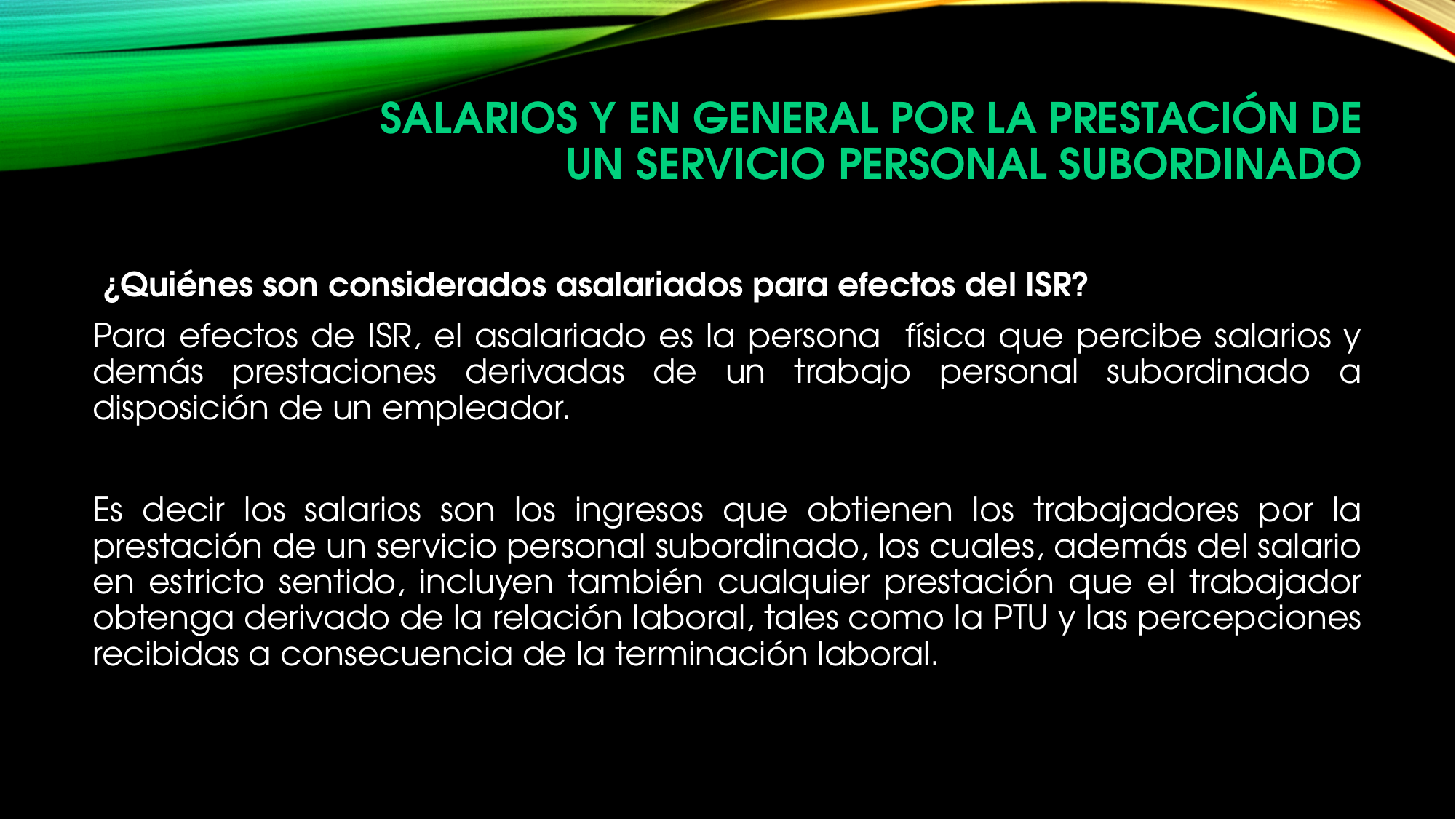

# Salarios y en general por la prestación de un servicio personal subordinado
 ¿Quiénes son considerados asalariados para efectos del ISR?
Para efectos de ISR, el asalariado es la persona  física que percibe salarios y demás prestaciones derivadas de un trabajo personal subordinado a disposición de un empleador.

Es decir los salarios son los ingresos que obtienen los trabajadores por la prestación de un servicio personal subordinado, los cuales, además del salario en estricto sentido, incluyen también cualquier prestación que el trabajador obtenga derivado de la relación laboral, tales como la PTU y las percepciones recibidas a consecuencia de la terminación laboral.